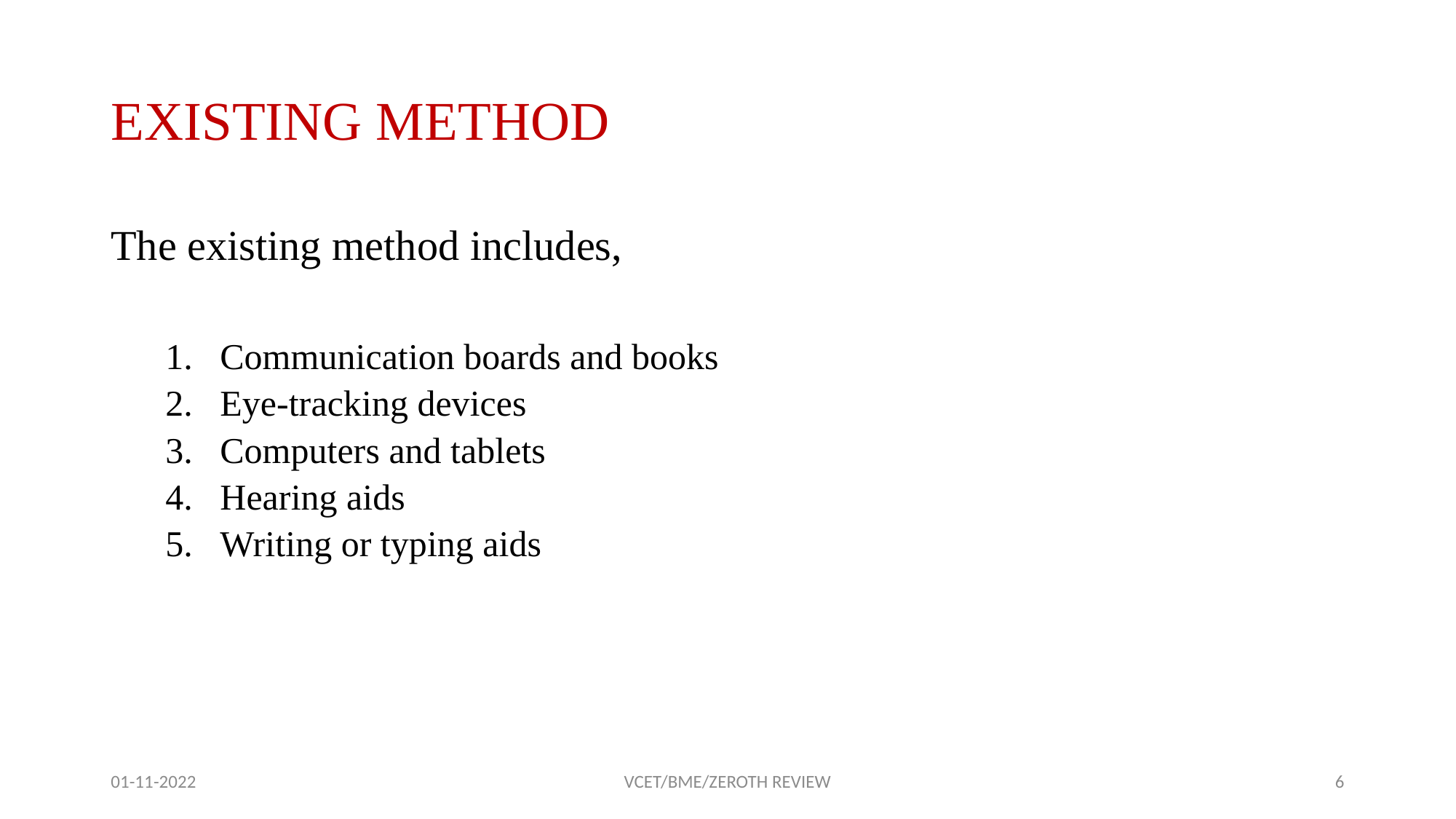

# EXISTING METHOD
The existing method includes,

Communication boards and books
Eye-tracking devices
Computers and tablets
Hearing aids
Writing or typing aids

01-11-2022
VCET/BME/ZEROTH REVIEW
6